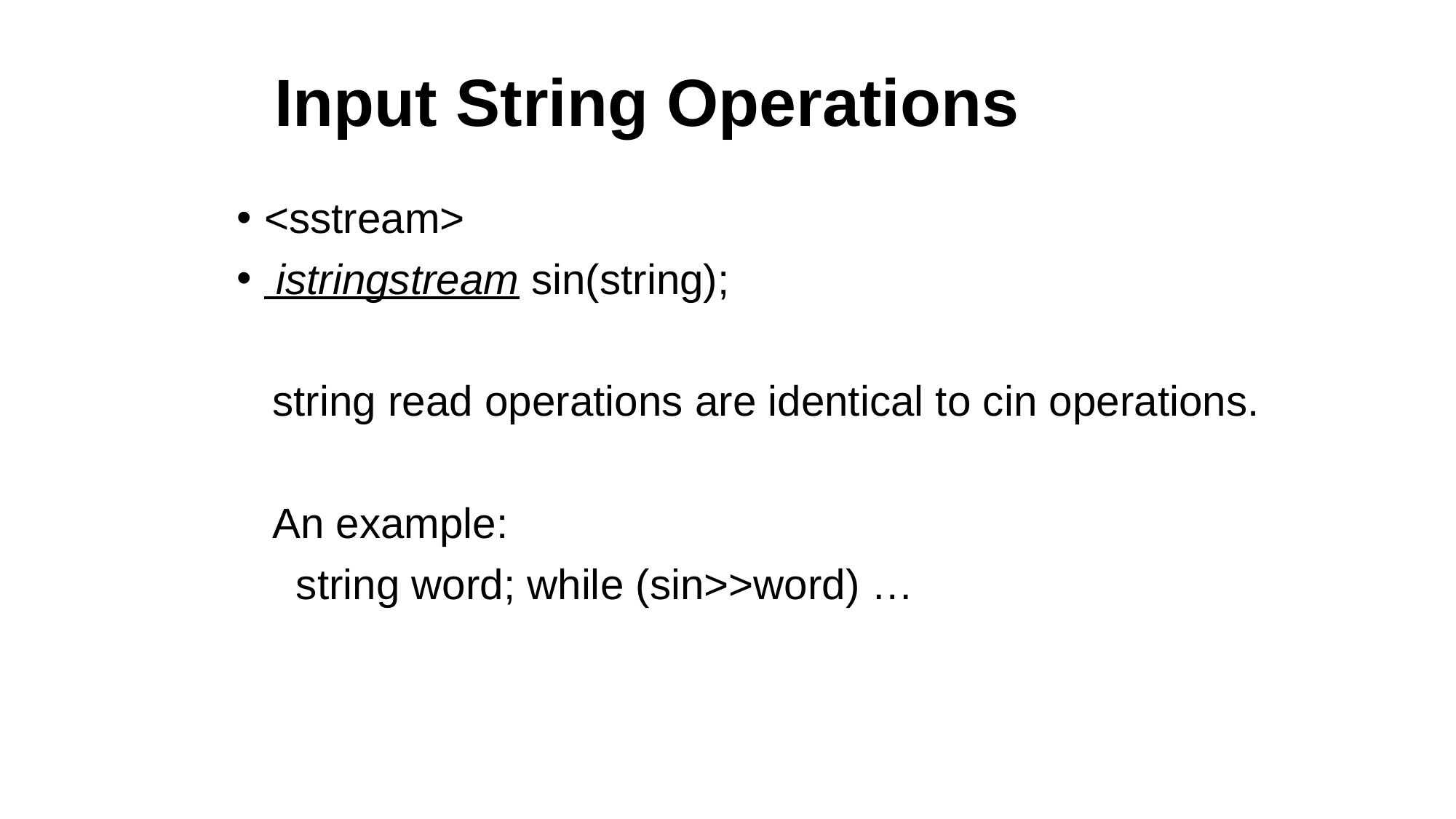

# Input String Operations
<sstream>
 istringstream sin(string);

   string read operations are identical to cin operations.

   An example:
     string word; while (sin>>word) …